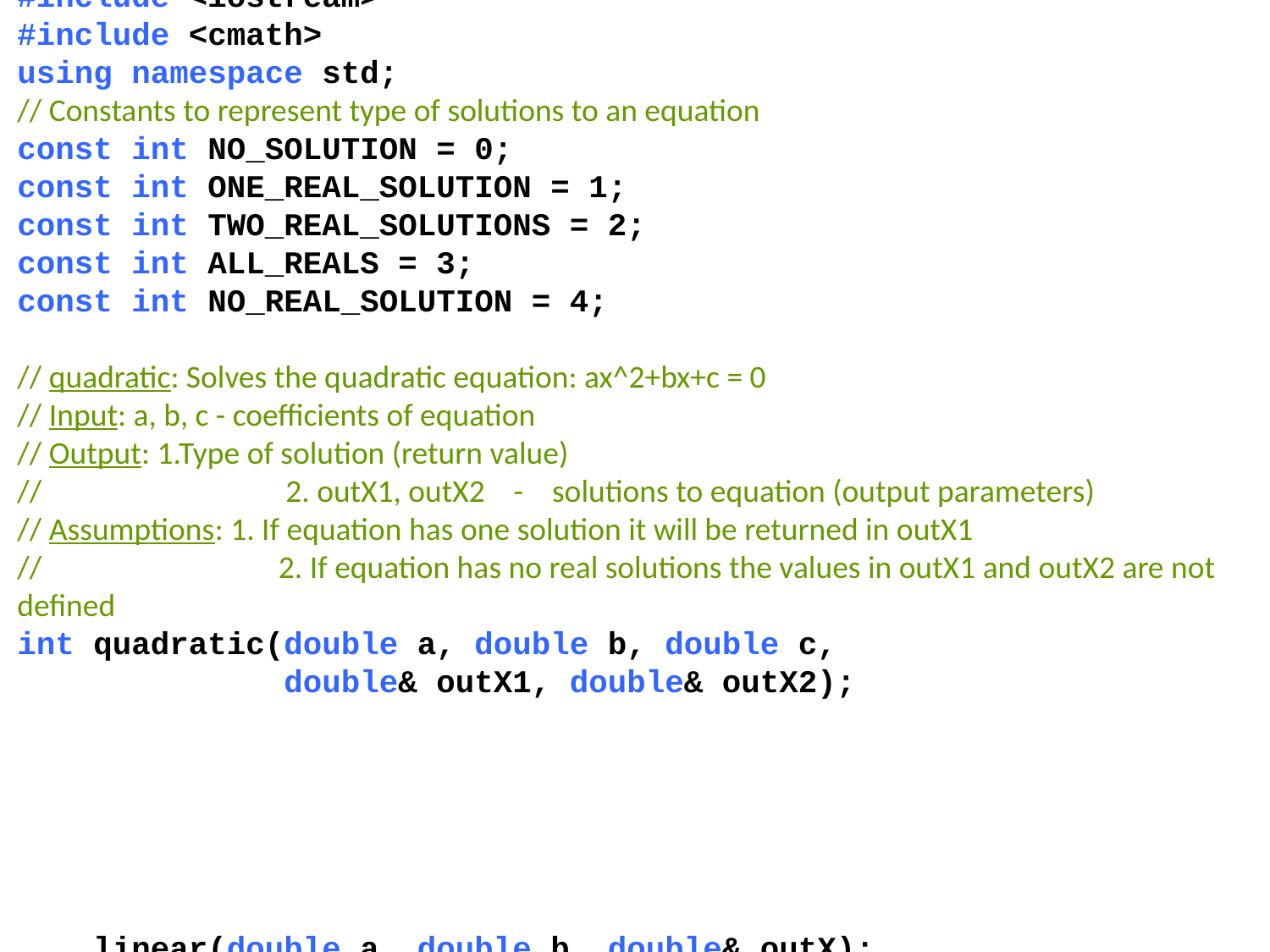

#include <iostream>
#include <cmath>
using namespace std;
// Constants to represent type of solutions to an equation
const int NO_SOLUTION = 0;
const int ONE_REAL_SOLUTION = 1;
const int TWO_REAL_SOLUTIONS = 2;
const int ALL_REALS = 3;
const int NO_REAL_SOLUTION = 4;

// quadratic: Solves the quadratic equation: ax^2+bx+c = 0
// Input: a, b, c - coefficients of equation
// Output: 1.Type of solution (return value)
//	 	  2. outX1, outX2    -    solutions to equation (output parameters)
// Assumptions: 1. If equation has one solution it will be returned in outX1
// 		 2. If equation has no real solutions the values in outX1 and outX2 are not defined
int quadratic(double a, double b, double c,
              double& outX1, double& outX2);

// linear: Solves a linear equation: ax+b = 0
// Input: a, b - coefficients of equation
// Output: 1. Type of solution (return value)
//	 	  2.  outX   -   solution to equation (output parameter)
// Assumptions: If equation has no solutions the value returned at outX is not defined
int linear(double a, double b, double& outX);